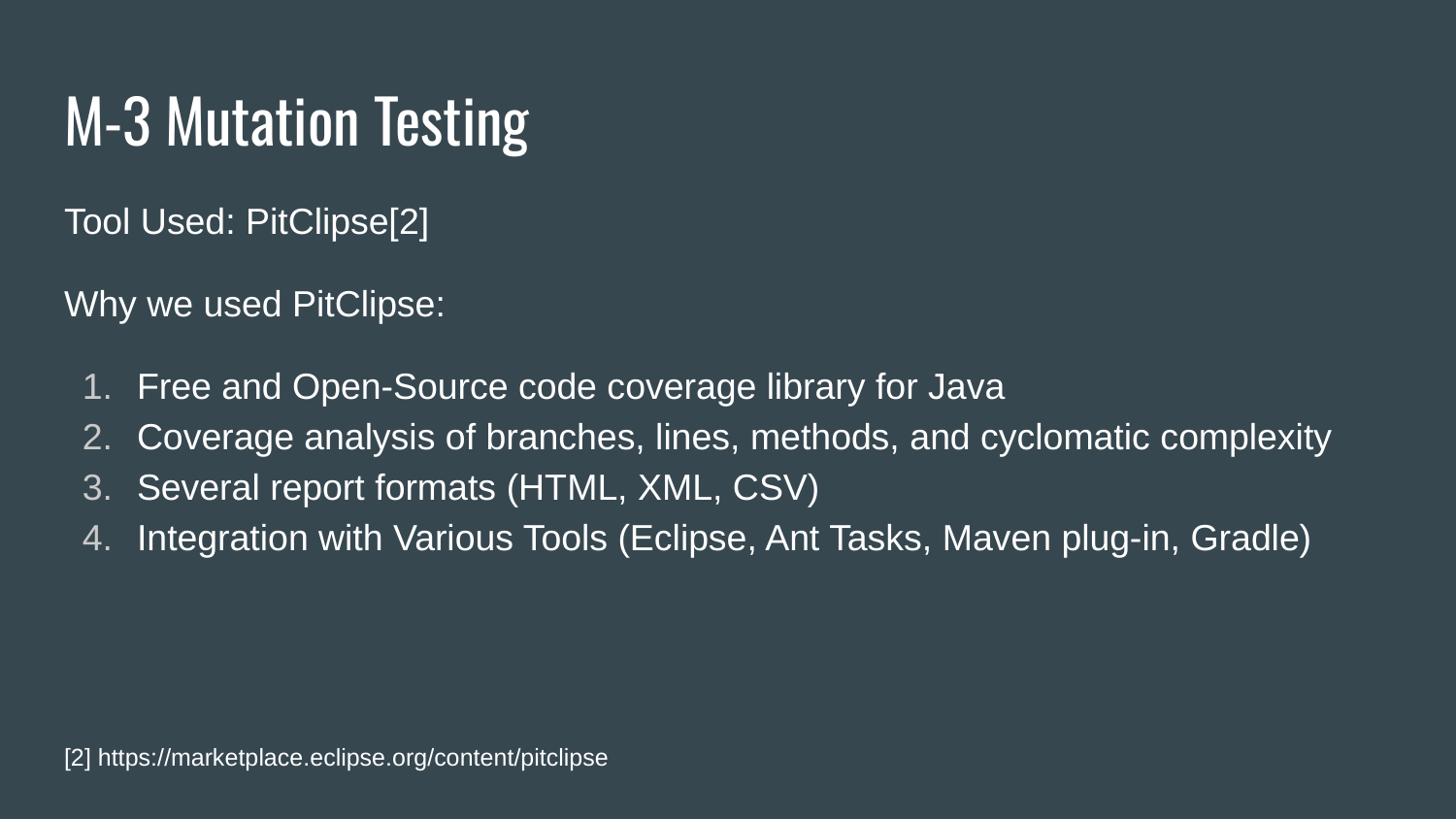

# M-3 Mutation Testing
Tool Used: PitClipse[2]
Why we used PitClipse:
Free and Open-Source code coverage library for Java
Coverage analysis of branches, lines, methods, and cyclomatic complexity
Several report formats (HTML, XML, CSV)
Integration with Various Tools (Eclipse, Ant Tasks, Maven plug-in, Gradle)

[2] https://marketplace.eclipse.org/content/pitclipse